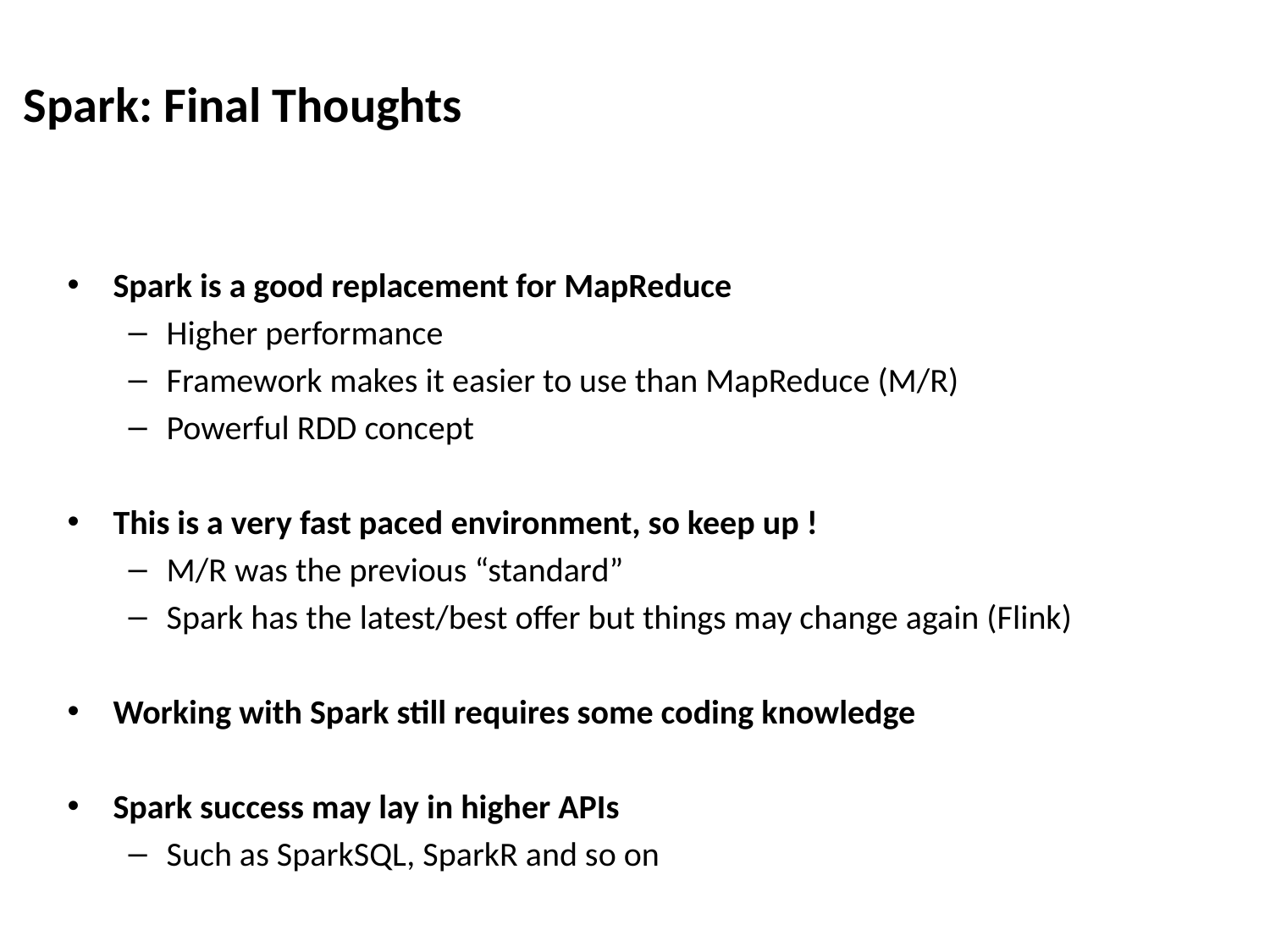

Spark: Final Thoughts
Spark is a good replacement for MapReduce
Higher performance
Framework makes it easier to use than MapReduce (M/R)
Powerful RDD concept

This is a very fast paced environment, so keep up !
M/R was the previous “standard”
Spark has the latest/best offer but things may change again (Flink)

Working with Spark still requires some coding knowledge

Spark success may lay in higher APIs
Such as SparkSQL, SparkR and so on